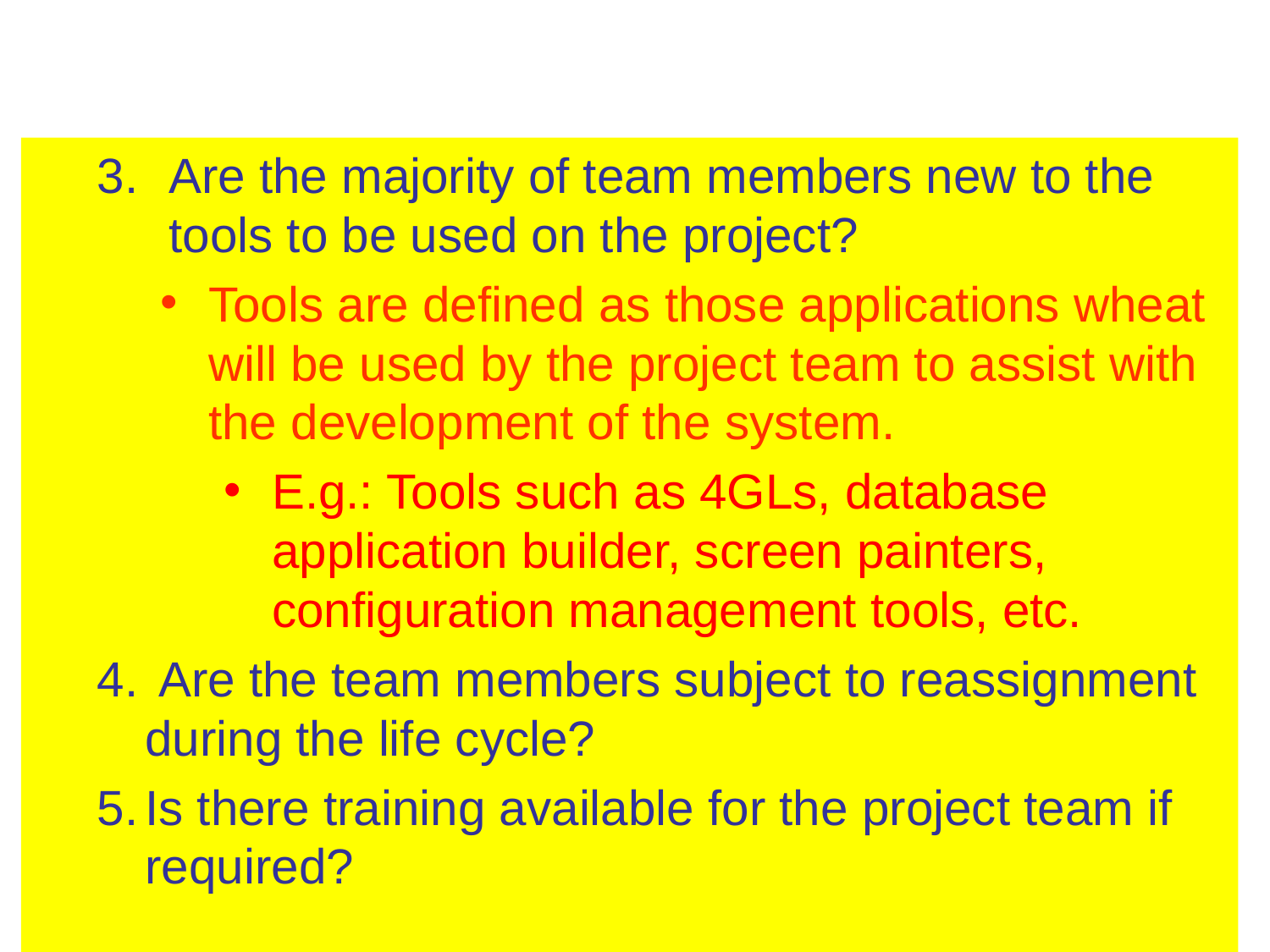

#
Are the majority of team members new to the tools to be used on the project?
Tools are defined as those applications wheat will be used by the project team to assist with the development of the system.
E.g.: Tools such as 4GLs, database application builder, screen painters, configuration management tools, etc.
 Are the team members subject to reassignment during the life cycle?
Is there training available for the project team if required?